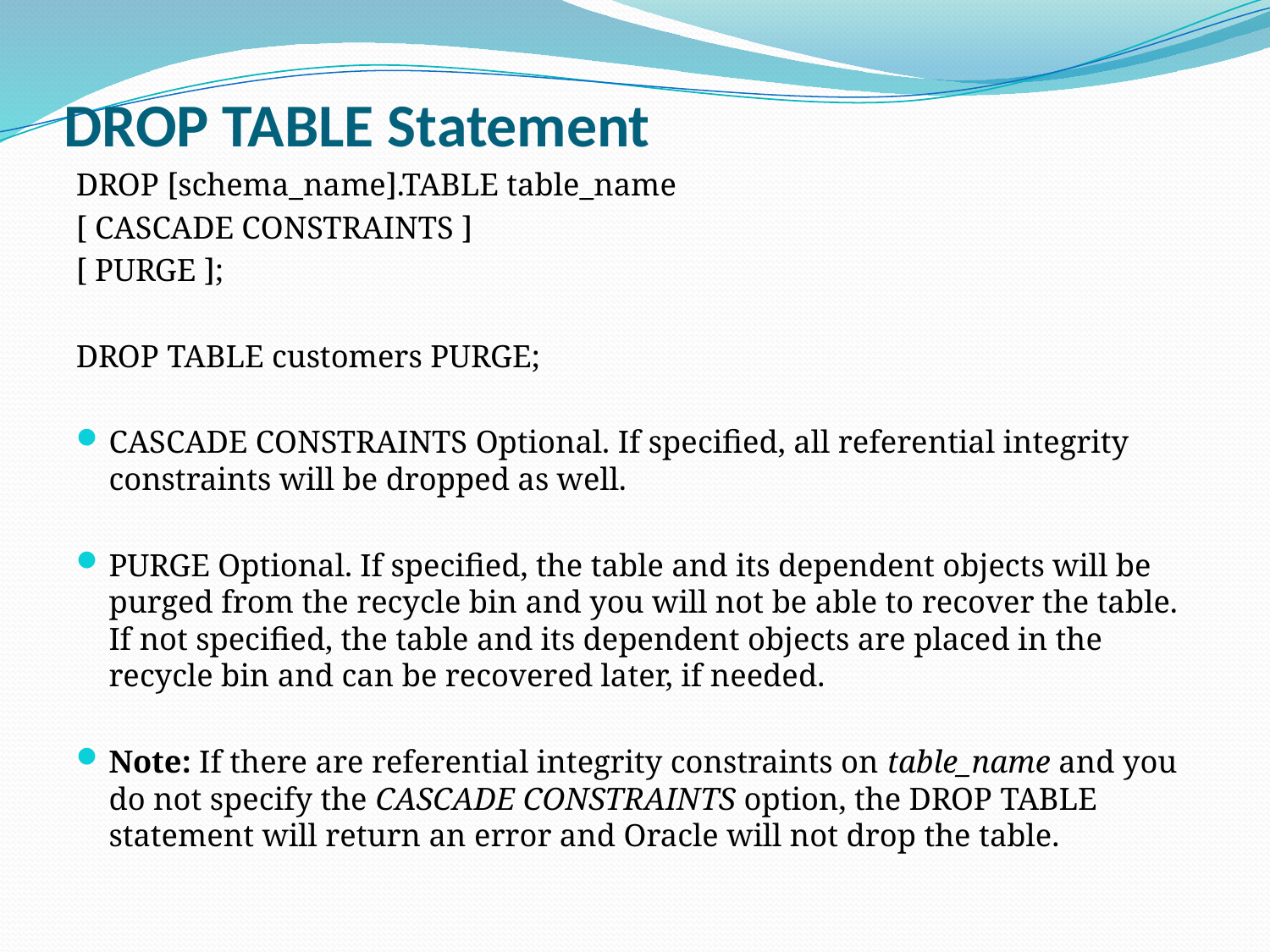

# DROP TABLE Statement
DROP [schema_name].TABLE table_name
[ CASCADE CONSTRAINTS ]
[ PURGE ];

DROP TABLE customers PURGE;

CASCADE CONSTRAINTS Optional. If specified, all referential integrity constraints will be dropped as well.

PURGE Optional. If specified, the table and its dependent objects will be purged from the recycle bin and you will not be able to recover the table. If not specified, the table and its dependent objects are placed in the recycle bin and can be recovered later, if needed.

Note: If there are referential integrity constraints on table_name and you do not specify the CASCADE CONSTRAINTS option, the DROP TABLE statement will return an error and Oracle will not drop the table.